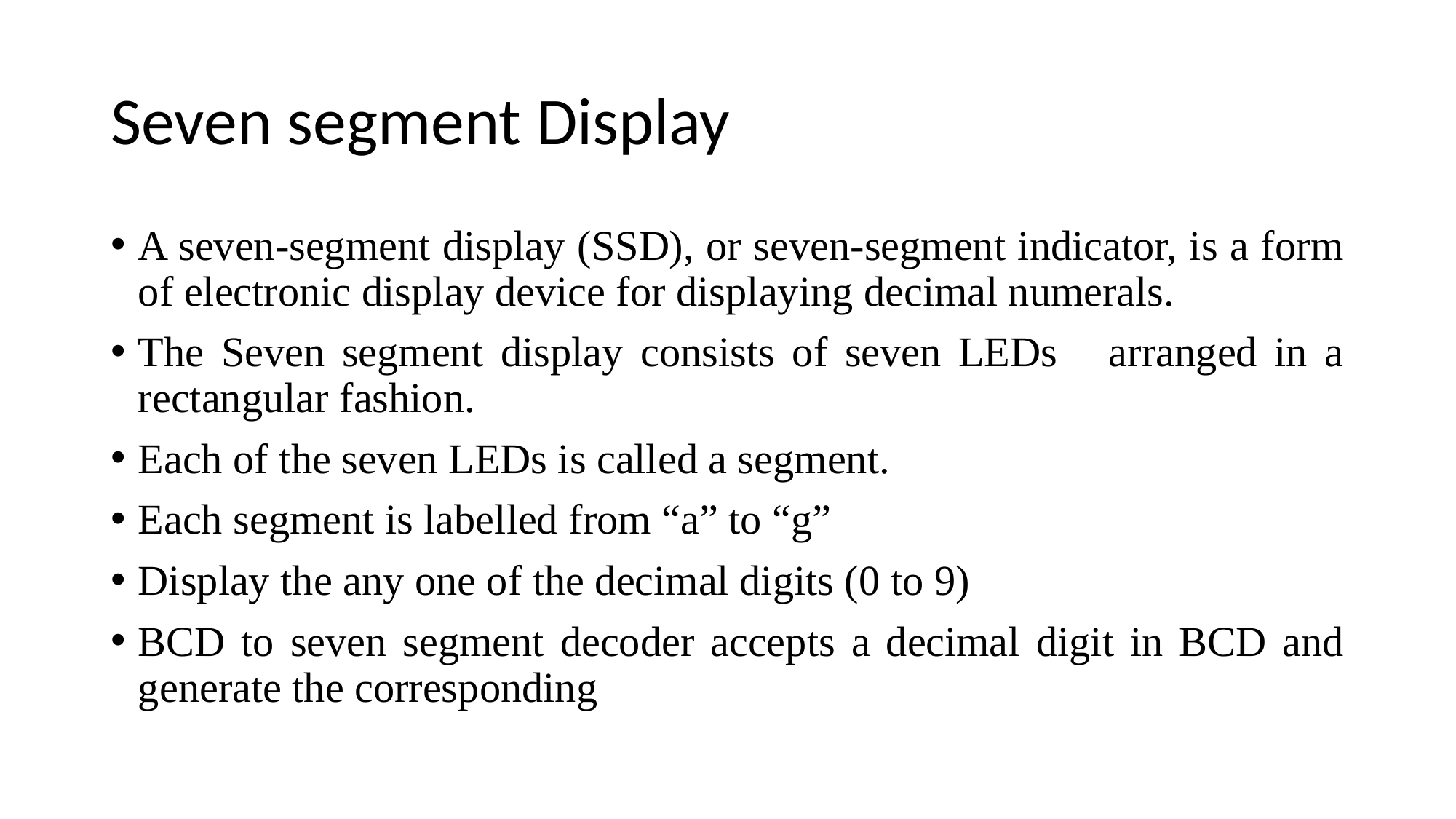

# Seven segment Display
A seven-segment display (SSD), or seven-segment indicator, is a form of electronic display device for displaying decimal numerals.
The Seven segment display consists of seven LEDs   arranged in a rectangular fashion.
Each of the seven LEDs is called a segment.
Each segment is labelled from “a” to “g”
Display the any one of the decimal digits (0 to 9)
BCD to seven segment decoder accepts a decimal digit in BCD and generate the corresponding